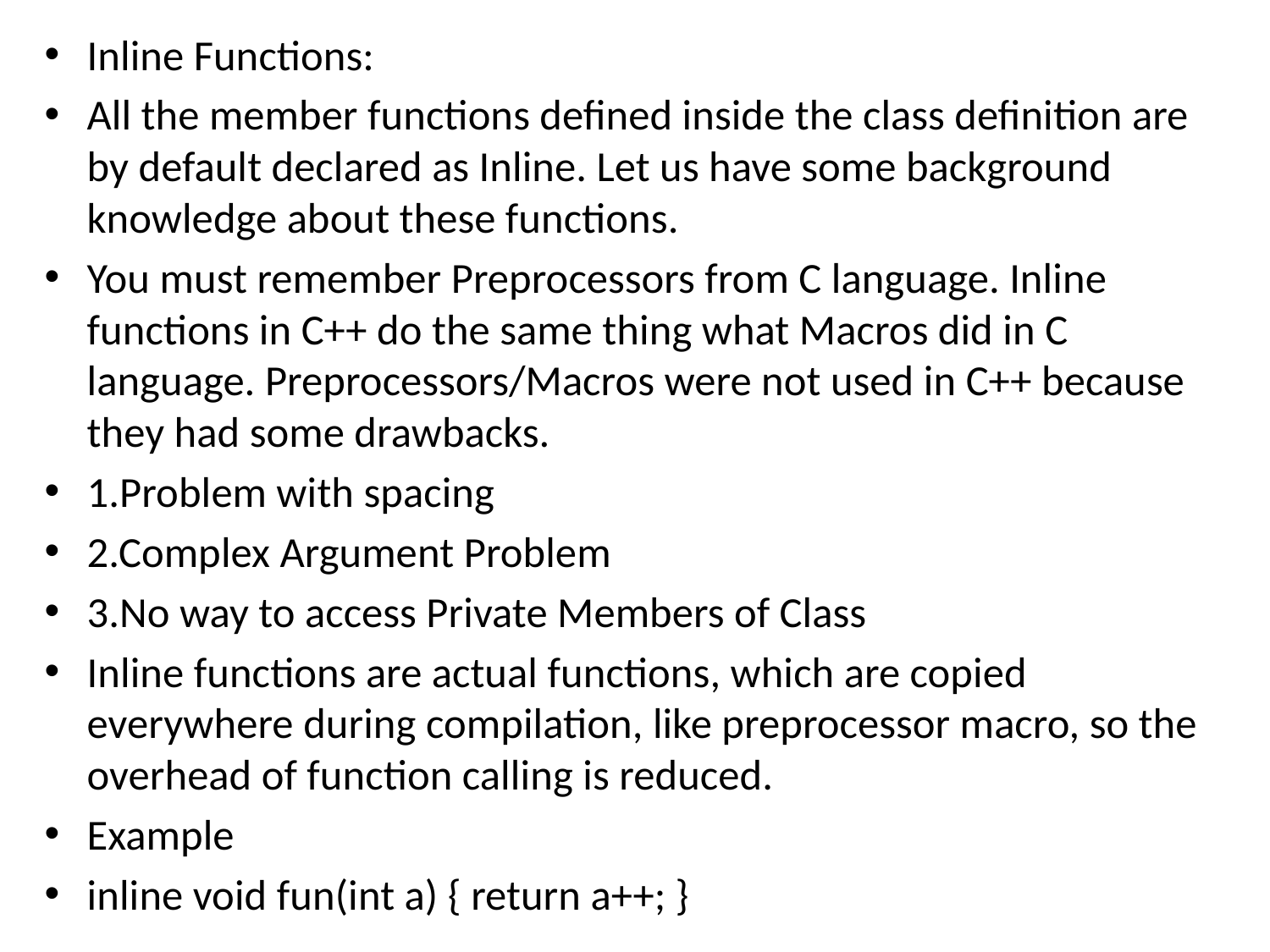

Inline Functions:
All the member functions defined inside the class definition are by default declared as Inline. Let us have some background knowledge about these functions.
You must remember Preprocessors from C language. Inline functions in C++ do the same thing what Macros did in C language. Preprocessors/Macros were not used in C++ because they had some drawbacks.
1.Problem with spacing
2.Complex Argument Problem
3.No way to access Private Members of Class
Inline functions are actual functions, which are copied everywhere during compilation, like preprocessor macro, so the overhead of function calling is reduced.
Example
inline void fun(int a) { return a++; }